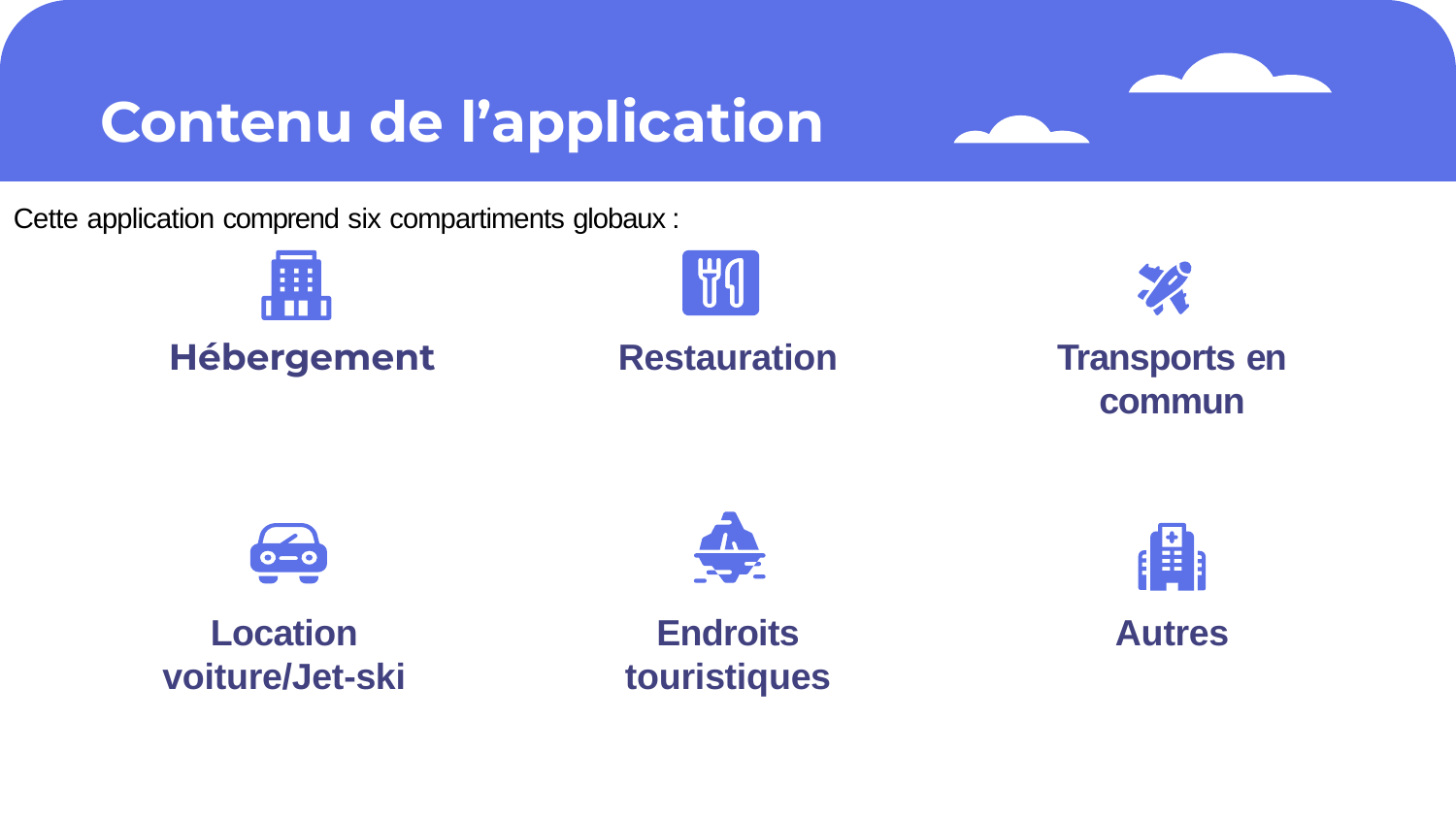

# Contenu de l’application
Cette application comprend six compartiments globaux :

Hébergement
Restauration
Transports en commun

Location voiture/Jet-ski
Endroits touristiques
Autres